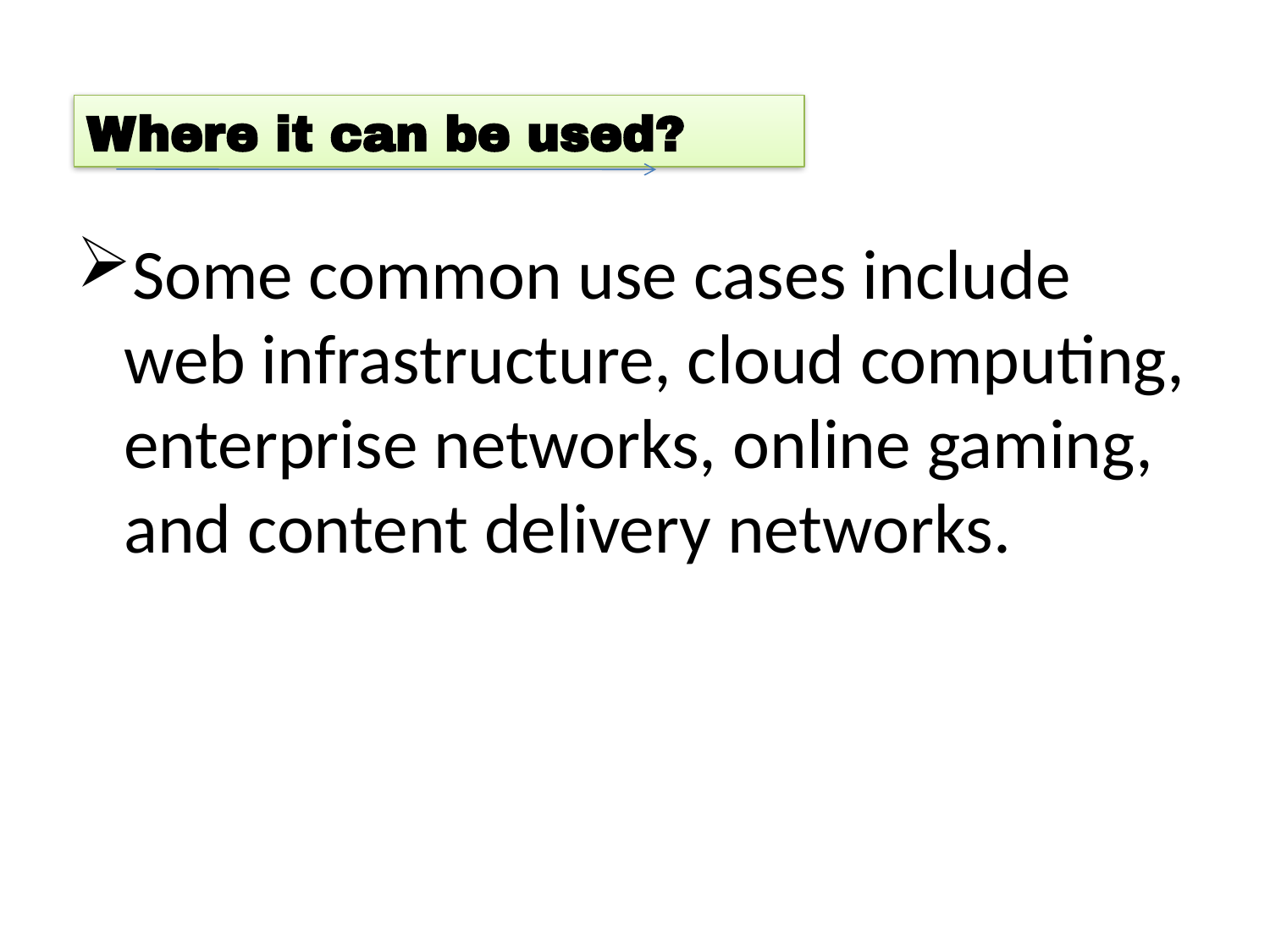

Where it can be used?
Some common use cases include web infrastructure, cloud computing, enterprise networks, online gaming, and content delivery networks.